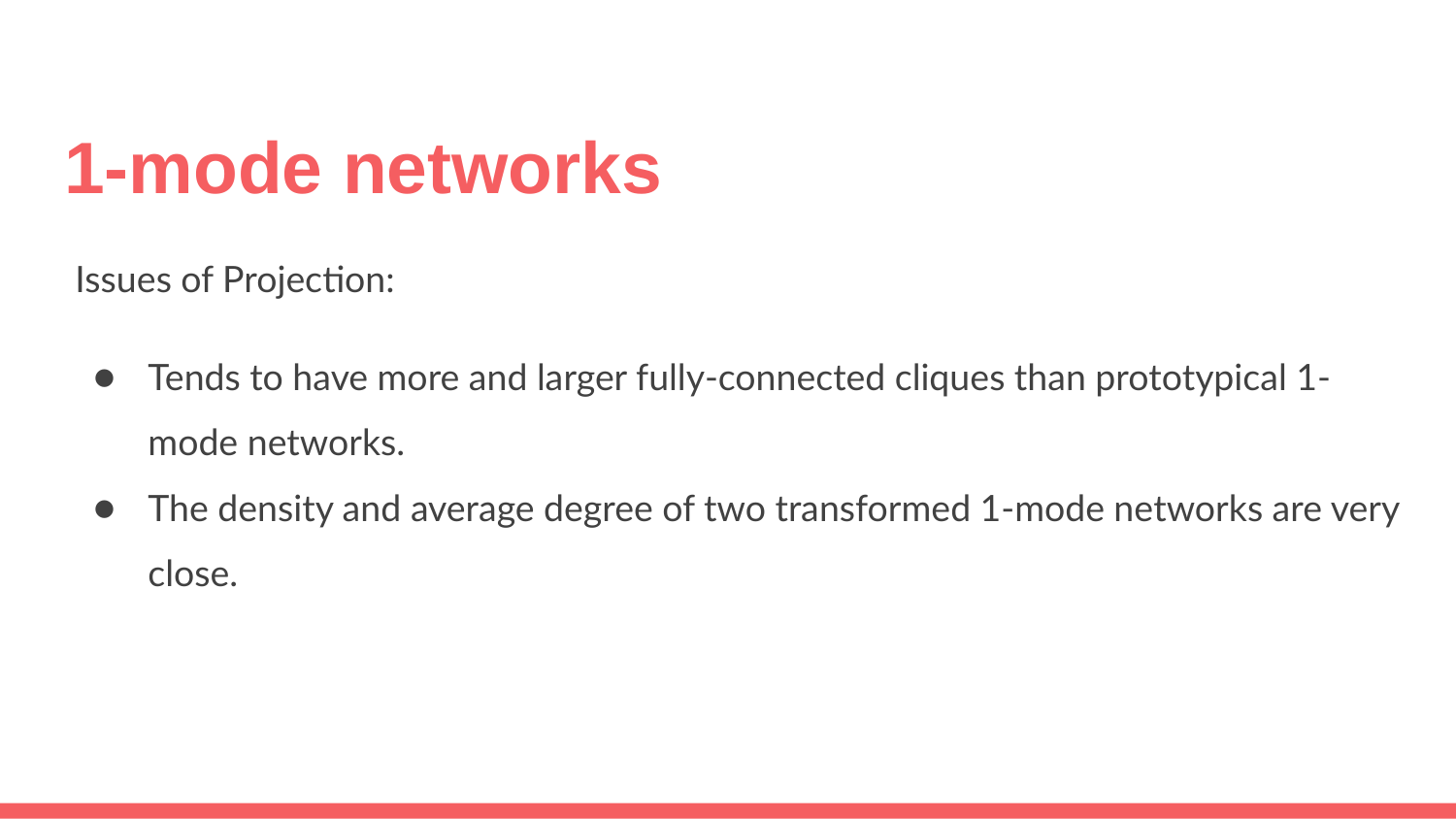

# 1-mode networks

Issues of Projection:
Tends to have more and larger fully-connected cliques than prototypical 1-mode networks.
The density and average degree of two transformed 1-mode networks are very close.